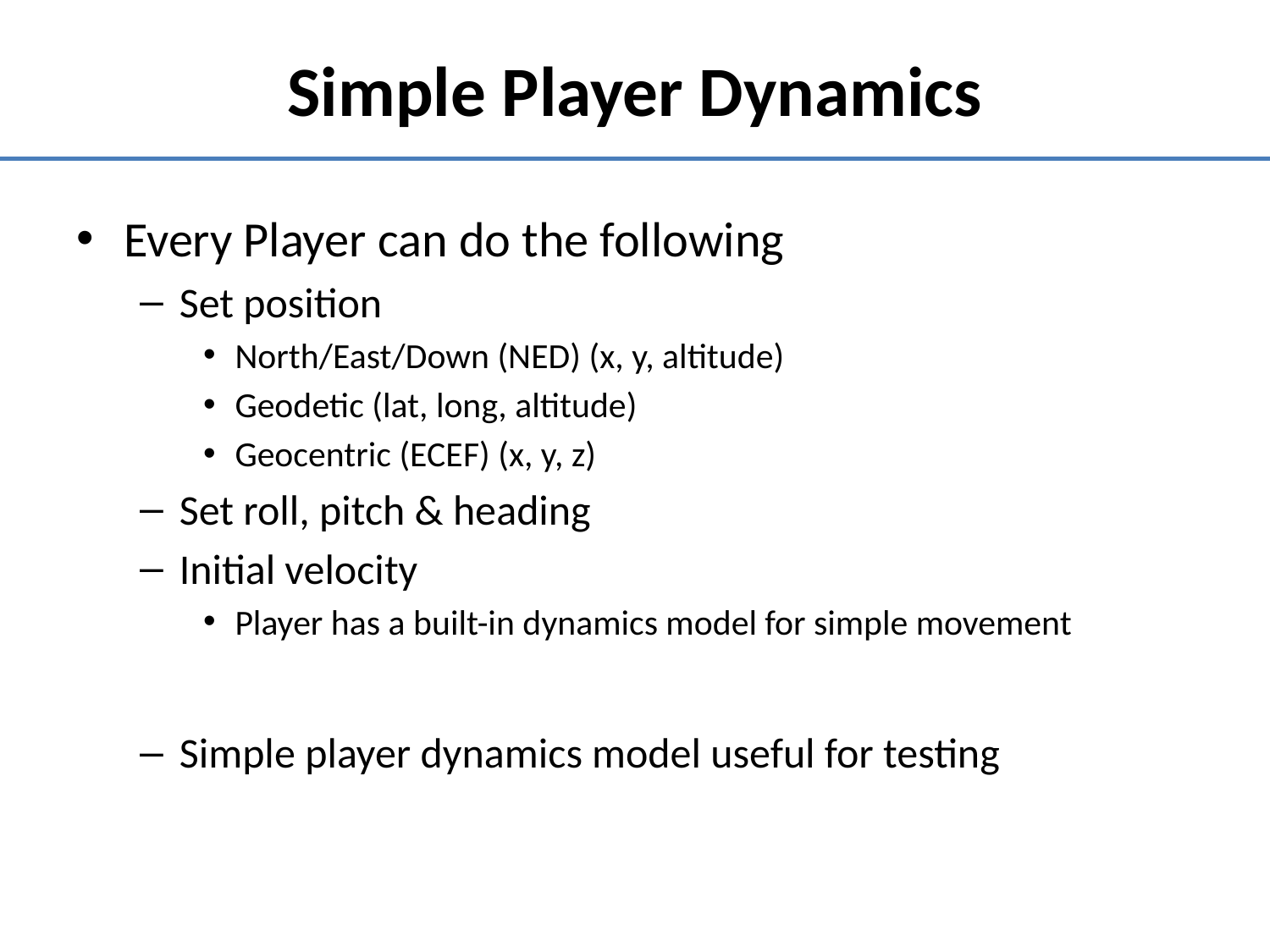

# Simple Player Dynamics
Every Player can do the following
Set position
North/East/Down (NED) (x, y, altitude)
Geodetic (lat, long, altitude)
Geocentric (ECEF) (x, y, z)
Set roll, pitch & heading
Initial velocity
Player has a built-in dynamics model for simple movement

Simple player dynamics model useful for testing